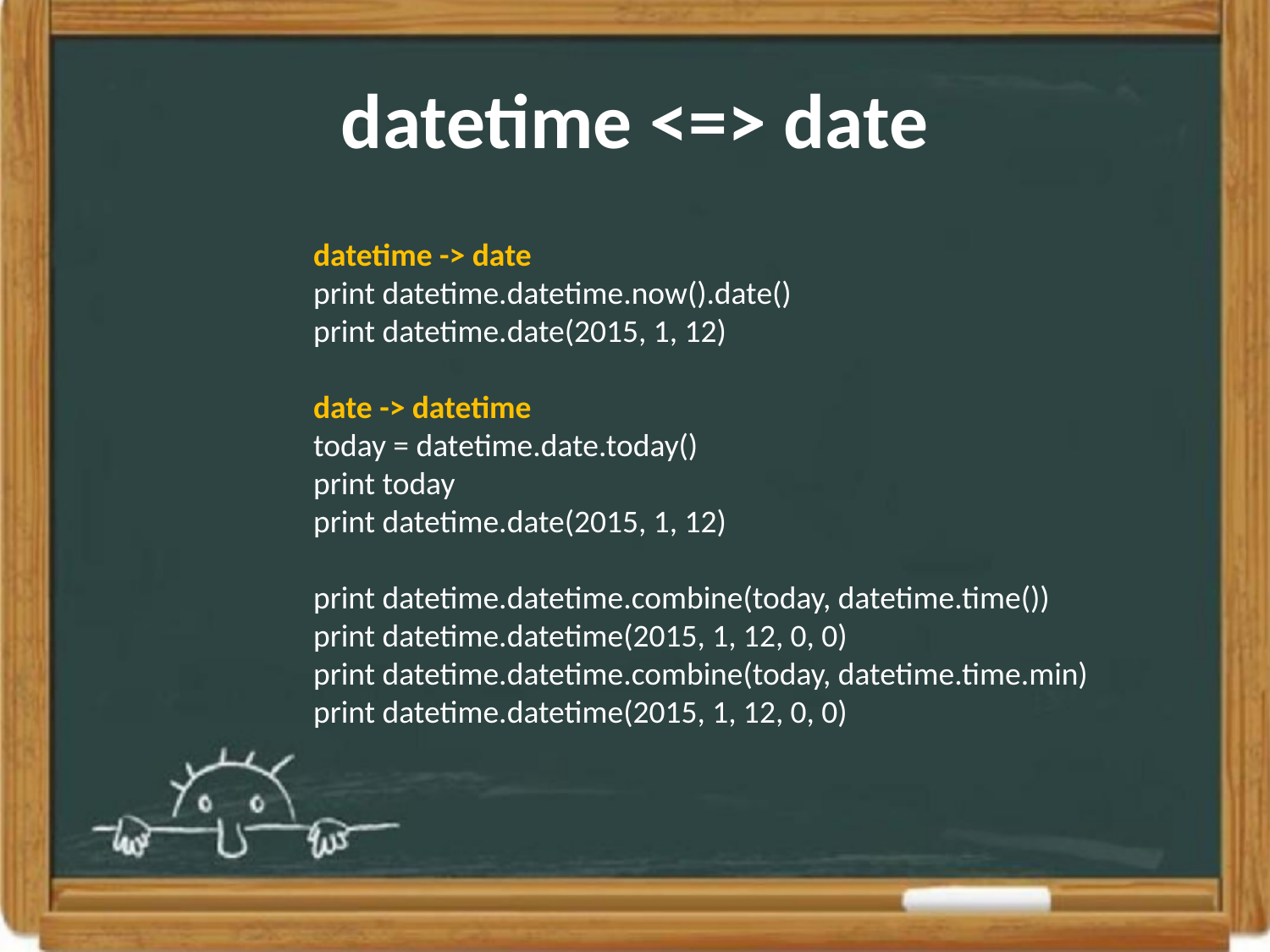

# datetime <=> date
datetime -> date
print datetime.datetime.now().date()
print datetime.date(2015, 1, 12)

date -> datetime
today = datetime.date.today()
print today
print datetime.date(2015, 1, 12)

print datetime.datetime.combine(today, datetime.time())
print datetime.datetime(2015, 1, 12, 0, 0)
print datetime.datetime.combine(today, datetime.time.min)
print datetime.datetime(2015, 1, 12, 0, 0)